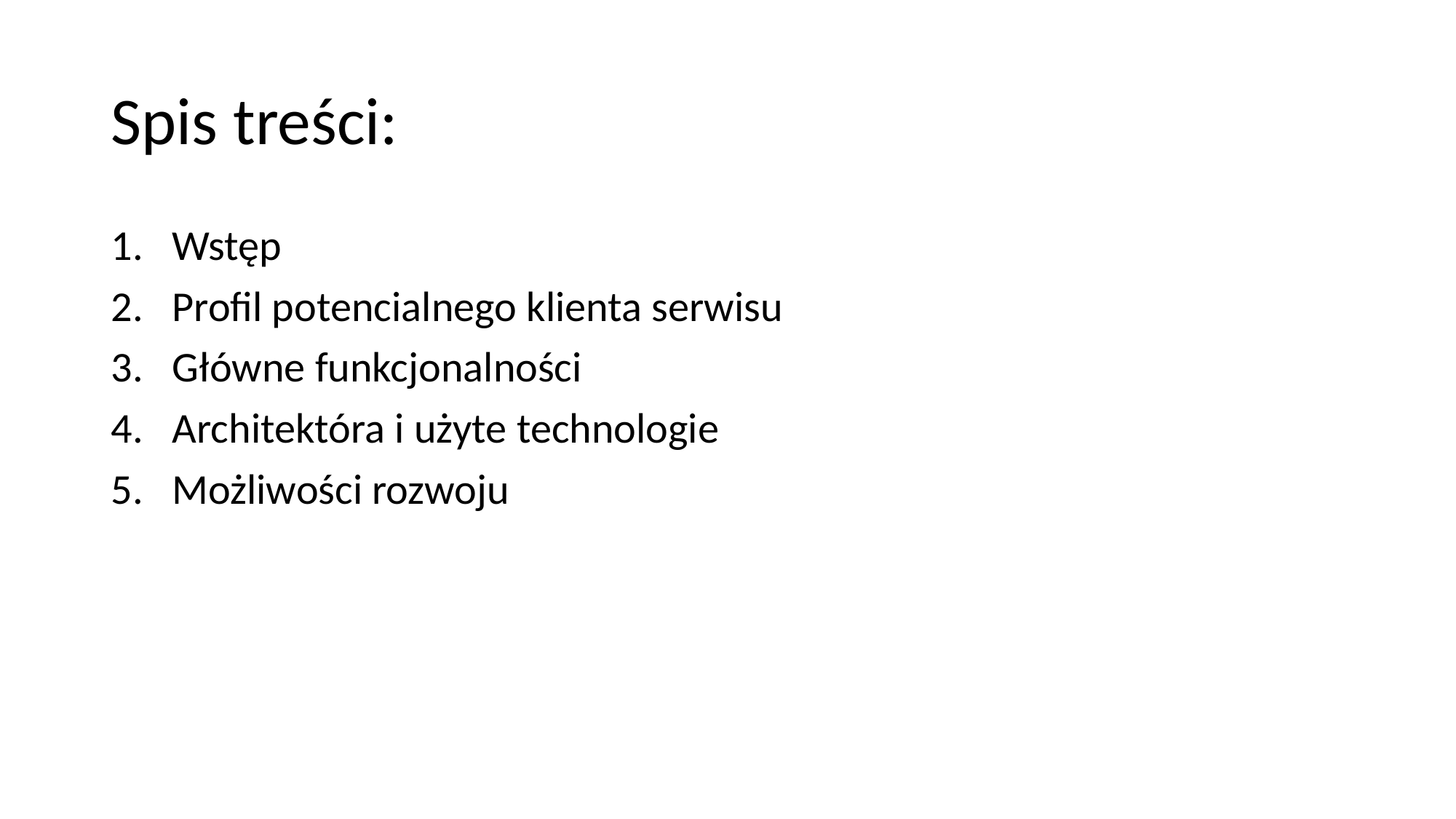

# Spis treści:
Wstęp
Profil potencialnego klienta serwisu
Główne funkcjonalności
Architektóra i użyte technologie
Możliwości rozwoju